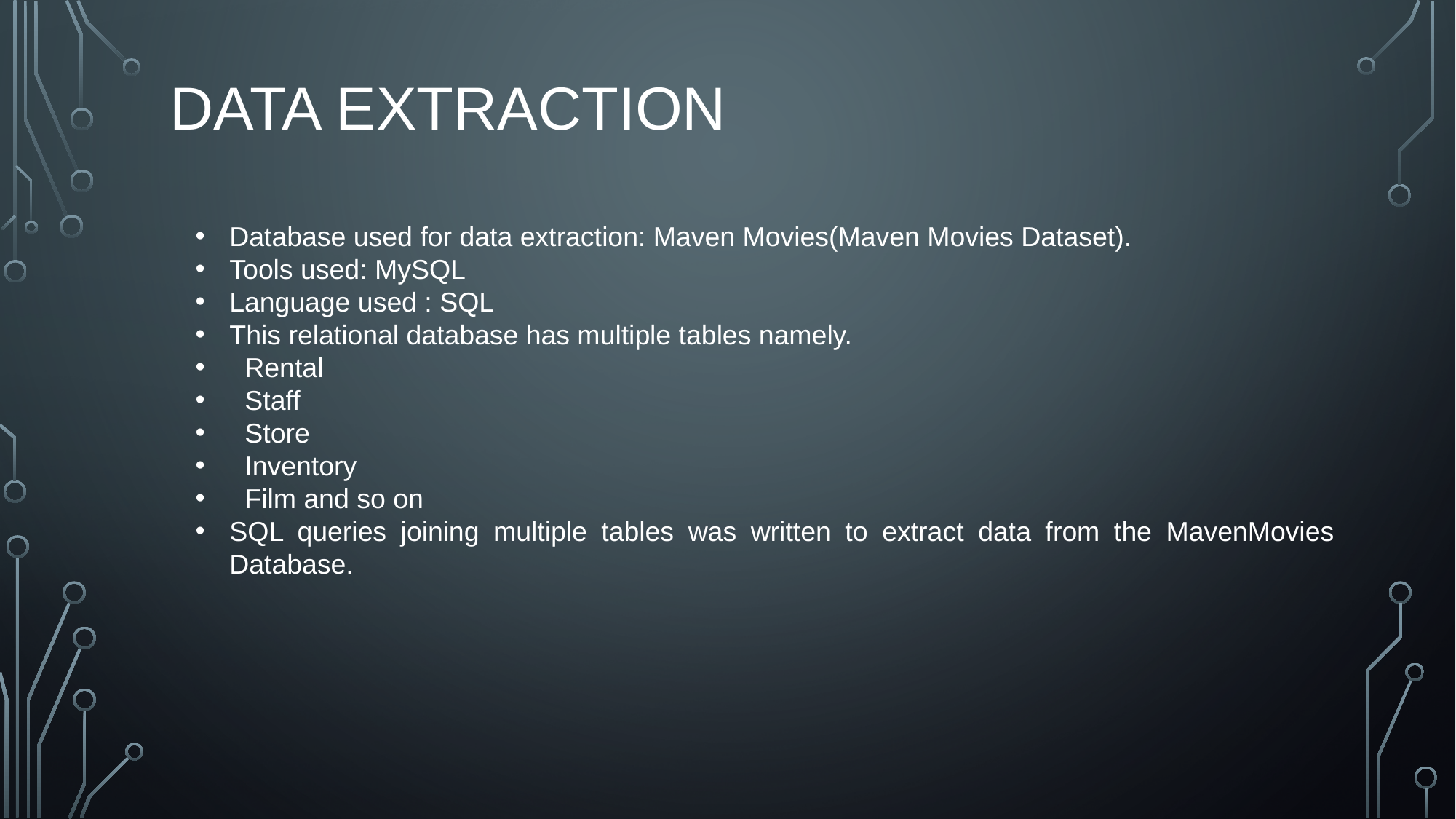

DATA EXTRACTION
Database used for data extraction: Maven Movies(Maven Movies Dataset).
Tools used: MySQL
Language used : SQL
This relational database has multiple tables namely.
  Rental
  Staff
  Store
  Inventory
  Film and so on
SQL queries joining multiple tables was written to extract data from the MavenMovies Database.